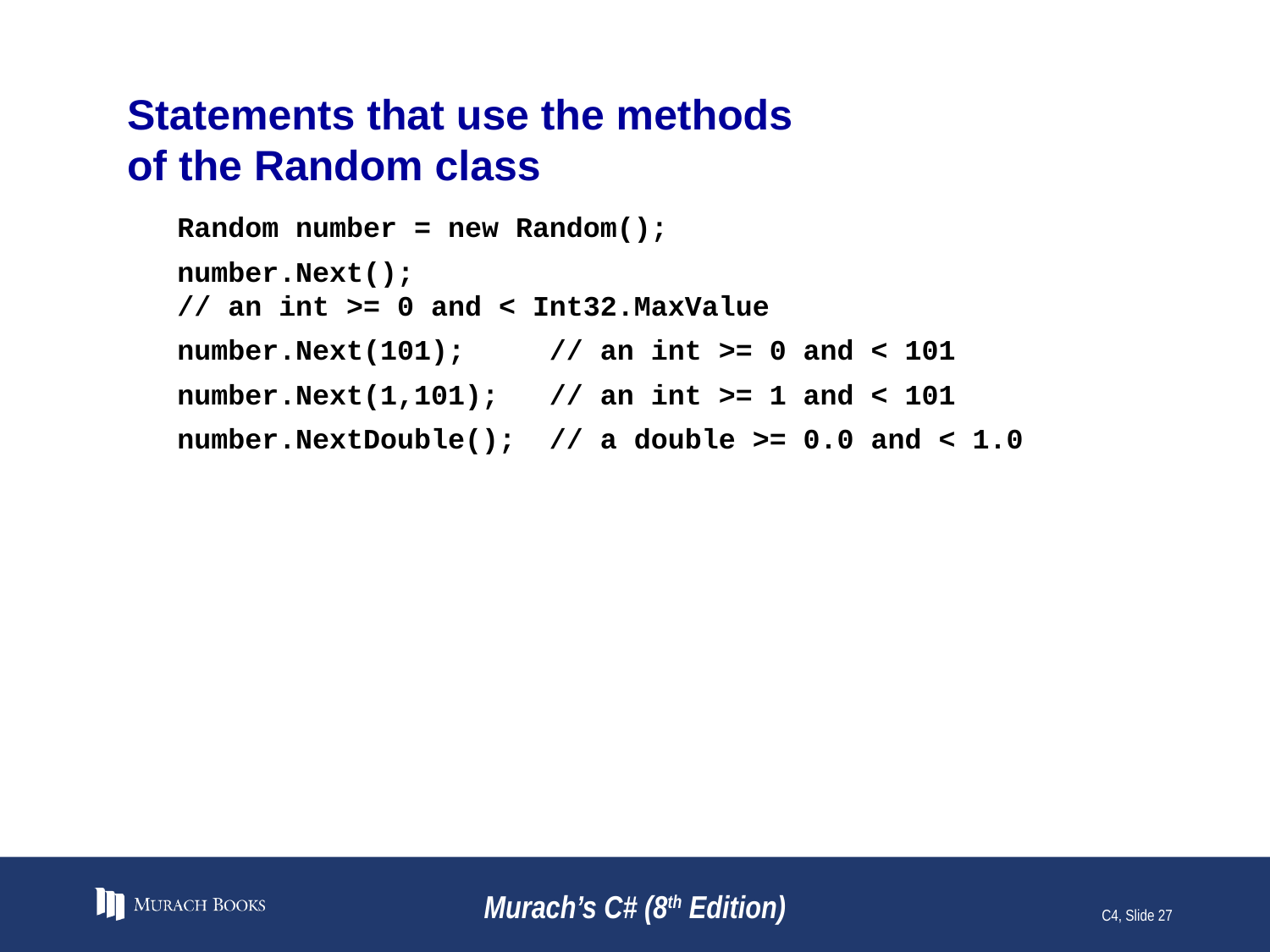

# Statements that use the methods of the Random class
Random number = new Random();
number.Next();
// an int >= 0 and < Int32.MaxValue
number.Next(101);     // an int >= 0 and < 101
number.Next(1,101);   // an int >= 1 and < 101
number.NextDouble();  // a double >= 0.0 and < 1.0

Murach’s C# (8th Edition)

C4, Slide 27